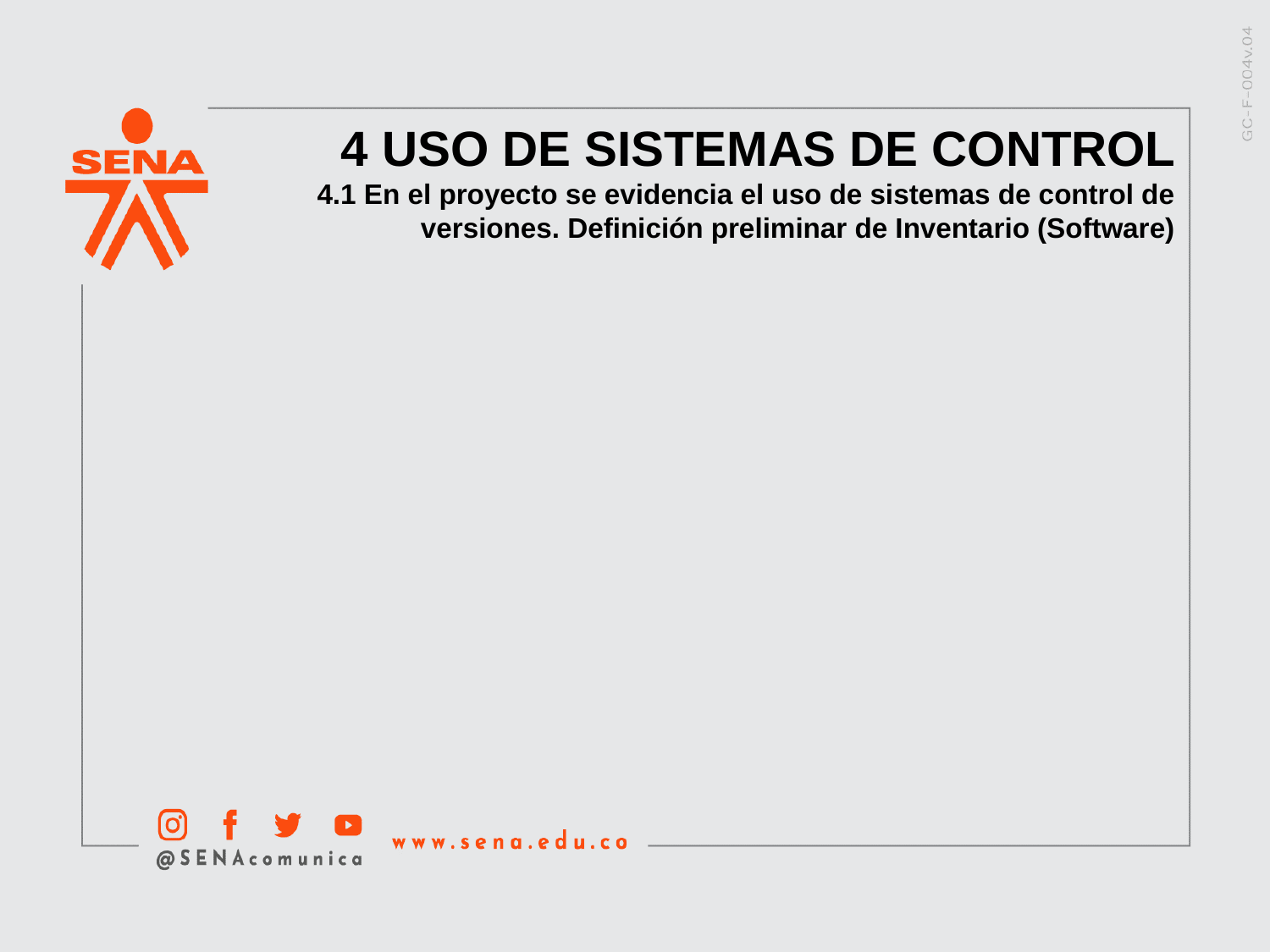

4 USO DE SISTEMAS DE CONTROL
4.1 En el proyecto se evidencia el uso de sistemas de control de versiones. Definición preliminar de Inventario (Software)